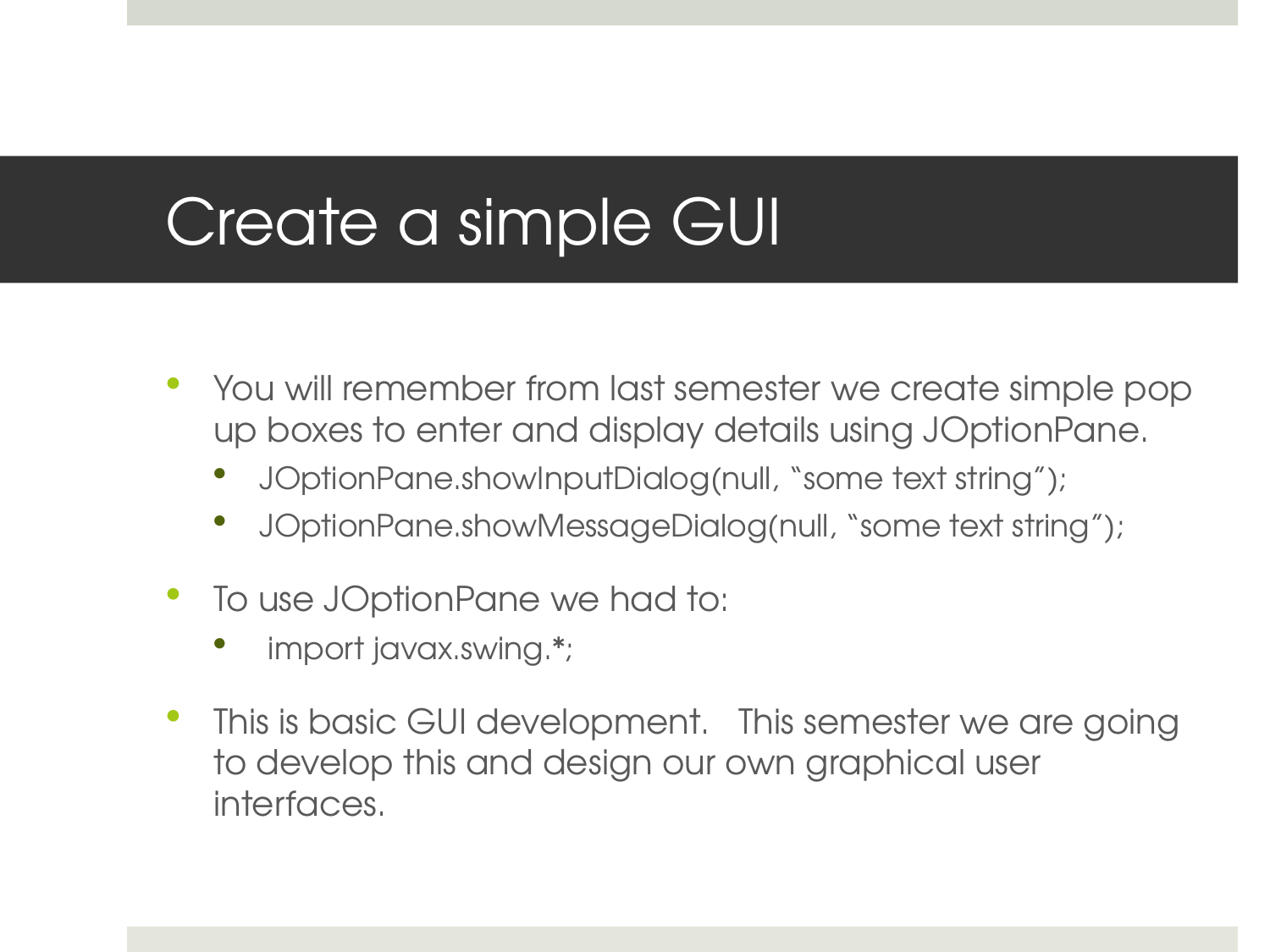

# Create a simple GUI
You will remember from last semester we create simple pop up boxes to enter and display details using JOptionPane.
JOptionPane.showInputDialog(null, “some text string”);
JOptionPane.showMessageDialog(null, “some text string”);
To use JOptionPane we had to:
 import javax.swing.*;
This is basic GUI development.   This semester we are going to develop this and design our own graphical user interfaces.